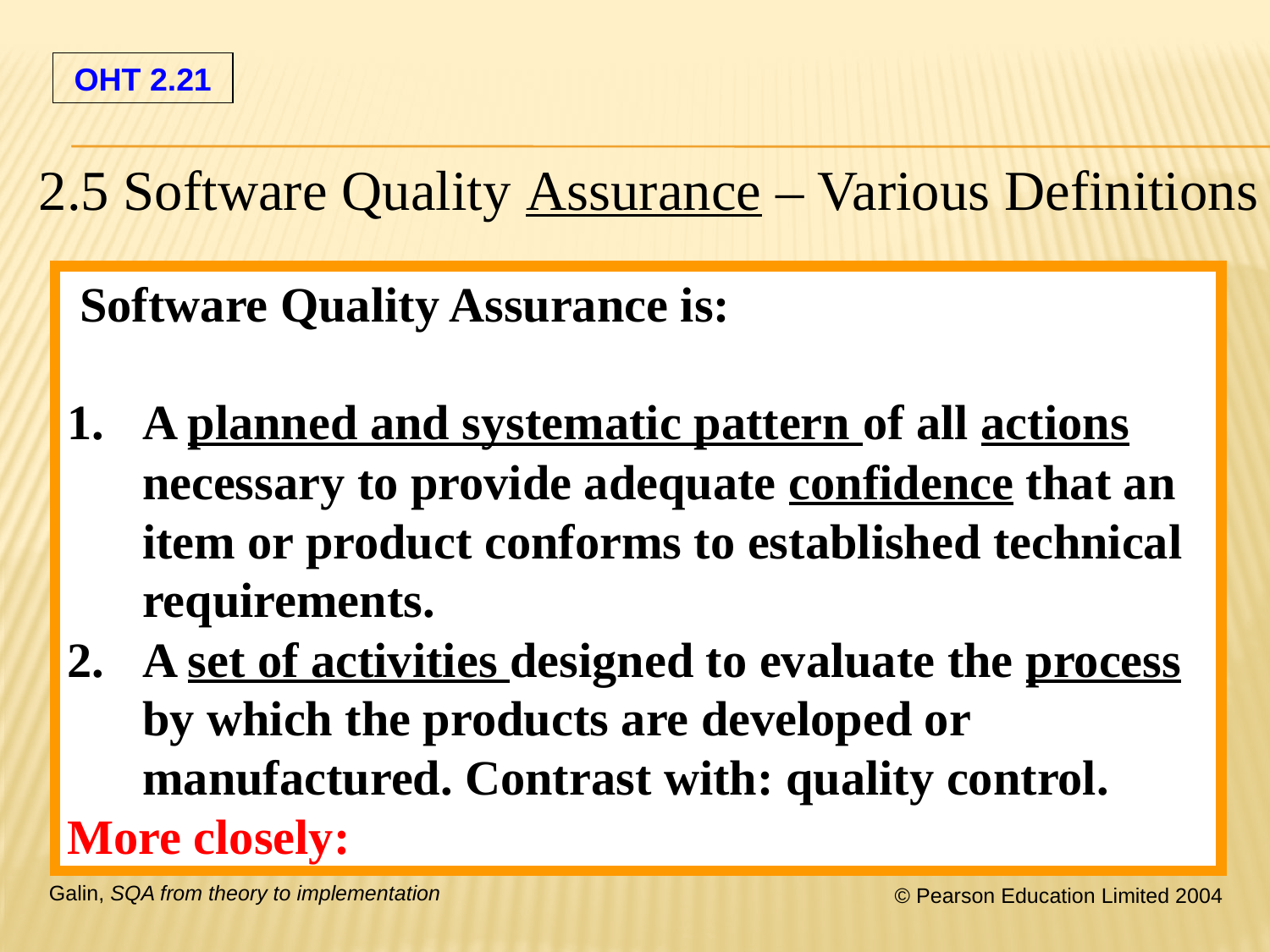

2.5 Software Quality Assurance – Various Definitions
 Software Quality Assurance is:

1.	A planned and systematic pattern of all actions necessary to provide adequate confidence that an item or product conforms to established technical requirements.
A set of activities designed to evaluate the process by which the products are developed or manufactured. Contrast with: quality control.
More closely: